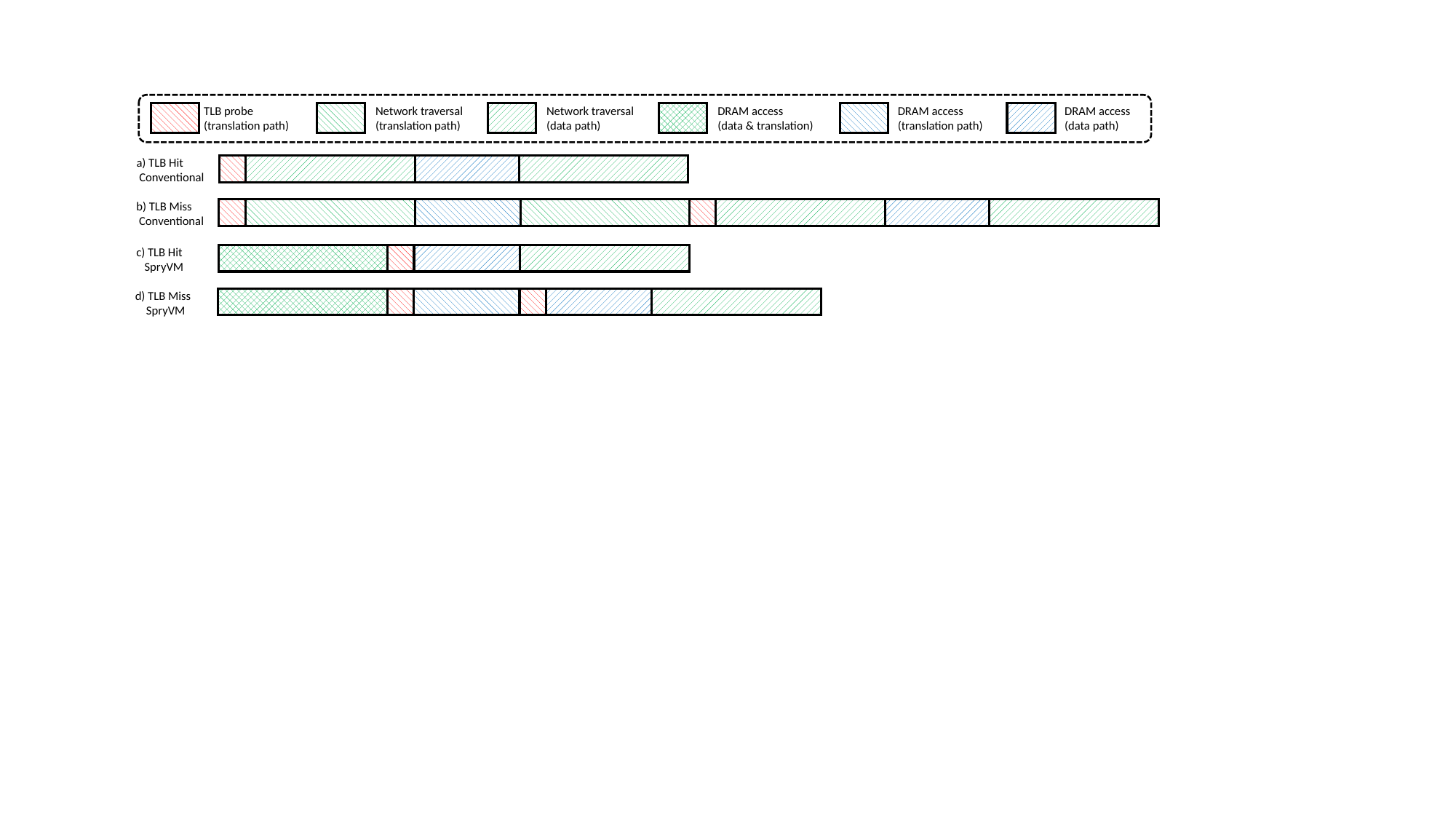

TLB probe
(translation path)
Network traversal
(translation path)
Network traversal
(data path)
DRAM access
(data & translation)
DRAM access
(translation path)
DRAM access
(data path)

a) TLB Hit
 Conventional

b) TLB Miss
 Conventional

c) TLB Hit
   SpryVM

d) TLB Miss
    SpryVM